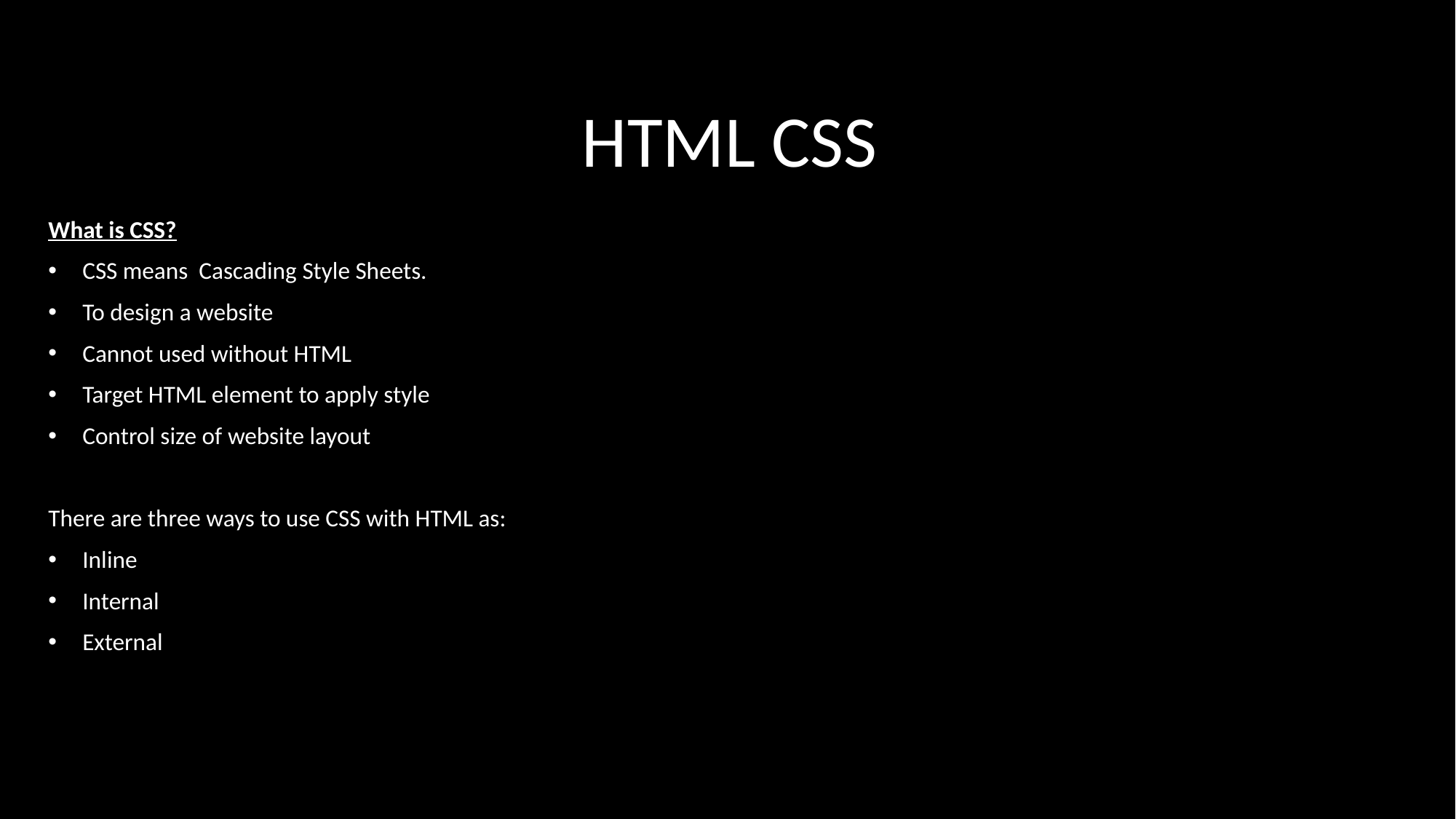

# HTML CSS
What is CSS?
CSS means  Cascading Style Sheets.
To design a website
Cannot used without HTML
Target HTML element to apply style
Control size of website layout

There are three ways to use CSS with HTML as:
Inline
Internal
External